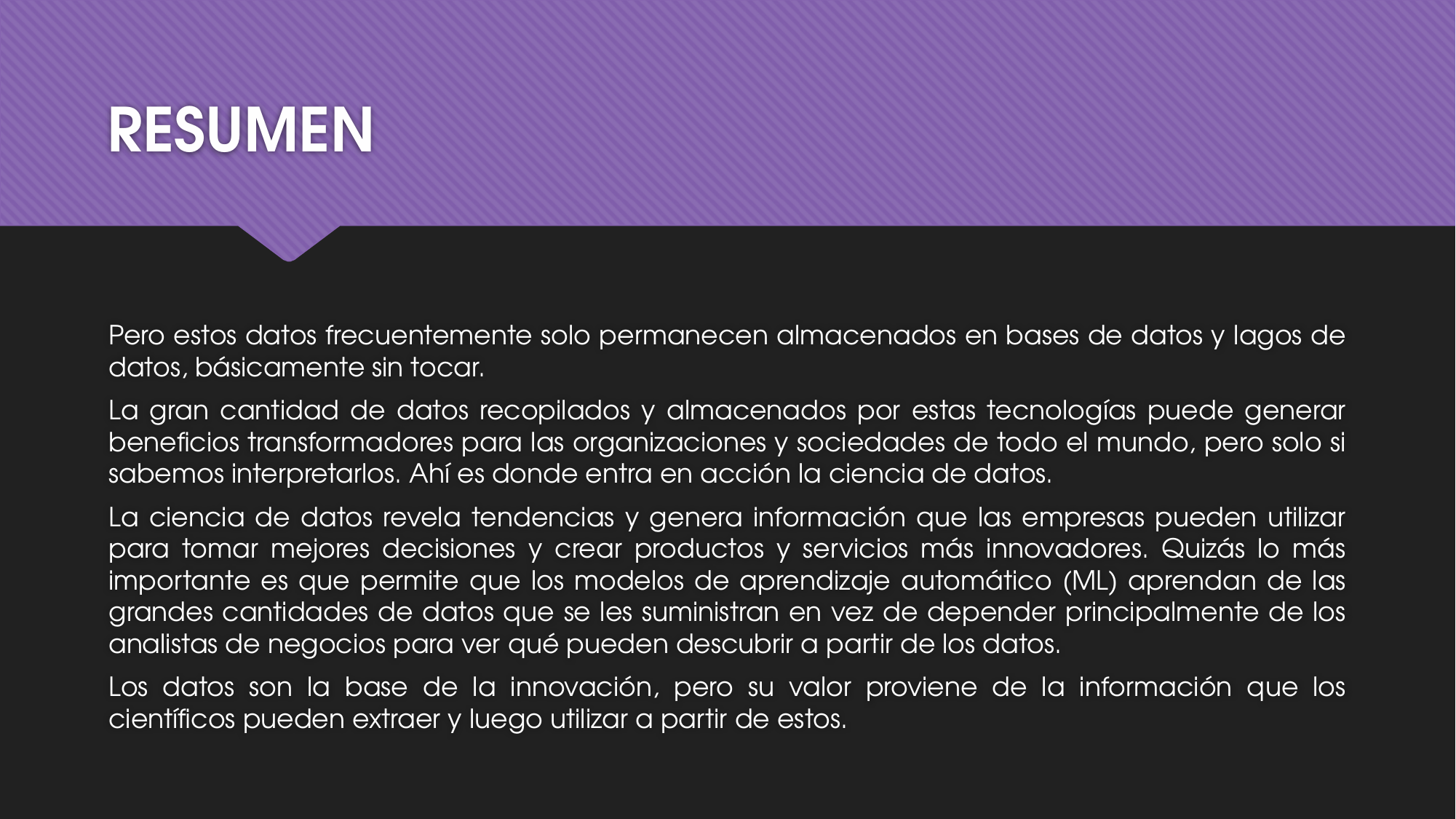

# RESUMEN
Pero estos datos frecuentemente solo permanecen almacenados en bases de datos y lagos de datos, básicamente sin tocar.
La gran cantidad de datos recopilados y almacenados por estas tecnologías puede generar beneficios transformadores para las organizaciones y sociedades de todo el mundo, pero solo si sabemos interpretarlos. Ahí es donde entra en acción la ciencia de datos.
La ciencia de datos revela tendencias y genera información que las empresas pueden utilizar para tomar mejores decisiones y crear productos y servicios más innovadores. Quizás lo más importante es que permite que los modelos de aprendizaje automático (ML) aprendan de las grandes cantidades de datos que se les suministran en vez de depender principalmente de los analistas de negocios para ver qué pueden descubrir a partir de los datos.
Los datos son la base de la innovación, pero su valor proviene de la información que los científicos pueden extraer y luego utilizar a partir de estos.